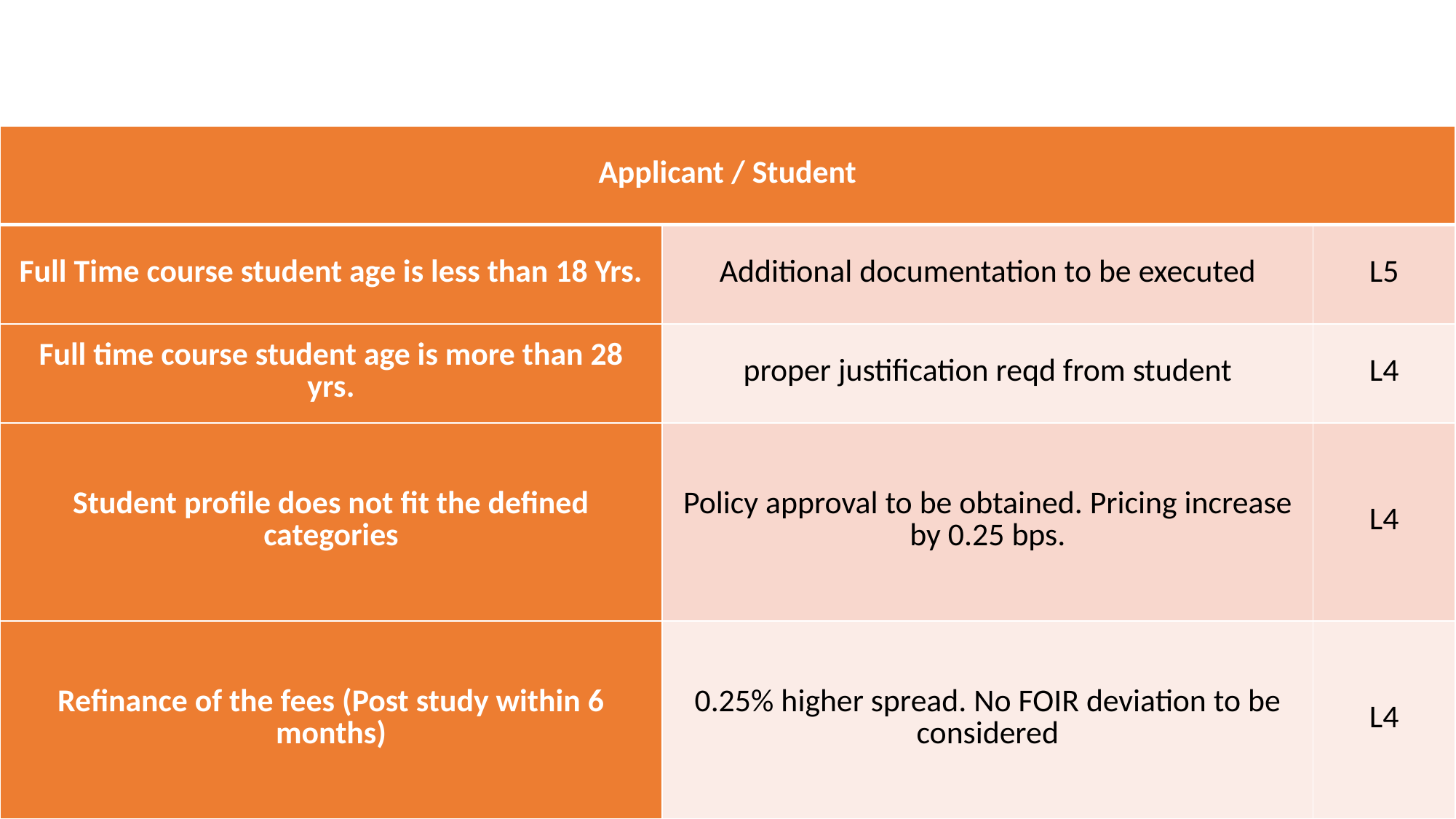

| Applicant / Student |  |  |
| --- | --- | --- |
| Full Time course student age is less than 18 Yrs. | Additional documentation to be executed | L5 |
| Full time course student age is more than 28 yrs. | proper justification reqd from student | L4 |
| Student profile does not fit the defined categories | Policy approval to be obtained. Pricing increase by 0.25 bps. | L4 |
| Refinance of the fees (Post study within 6 months) | 0.25% higher spread. No FOIR deviation to be considered | L4 |